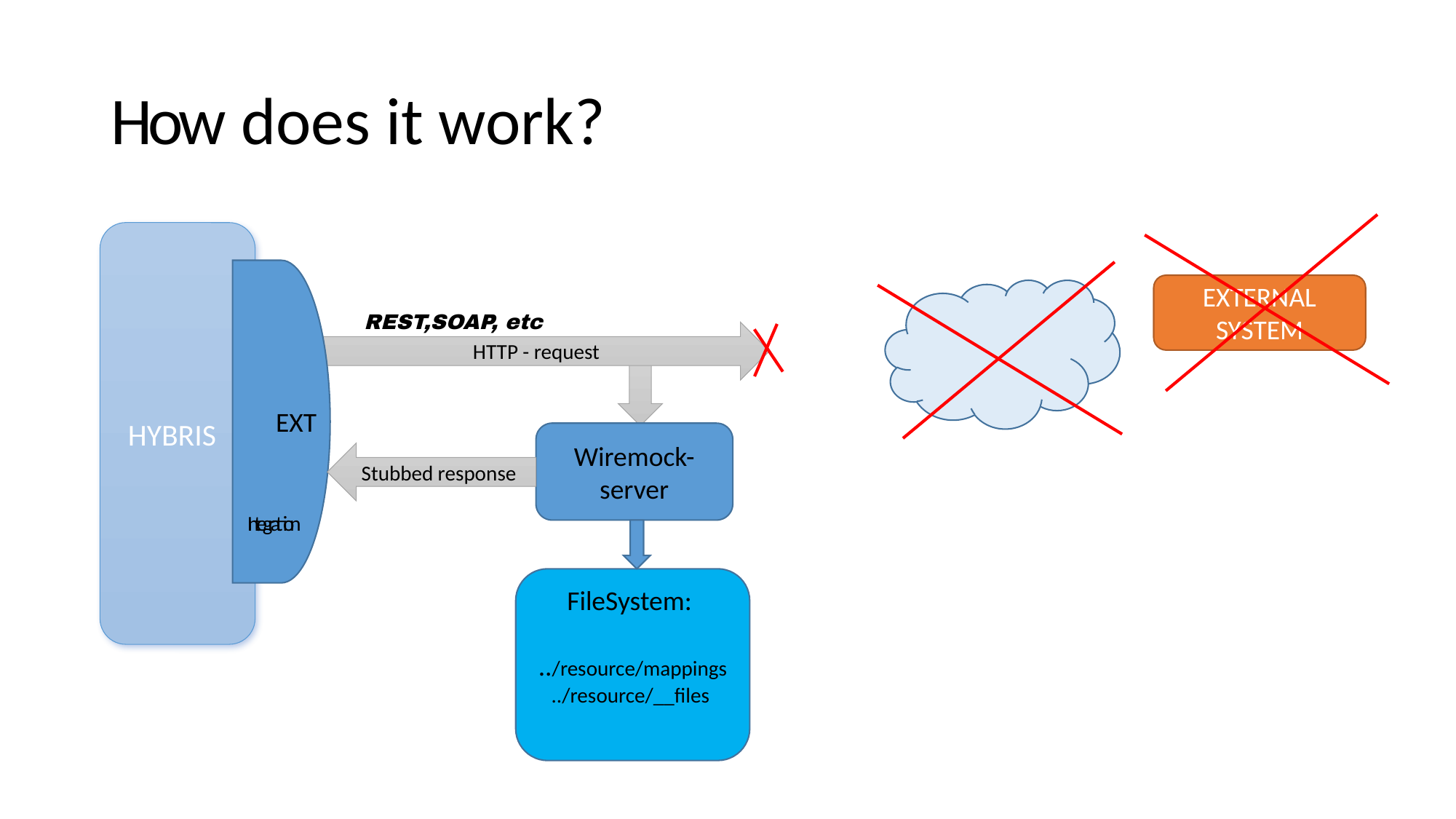

# How does it work?
HYBRIS
Integration
EXTERNAL SYSTEM

REST,SOAP, etc
HTTP - request

EXT
Wiremock-server
Stubbed response

FileSystem:
../resource/mappings
../resource/__files